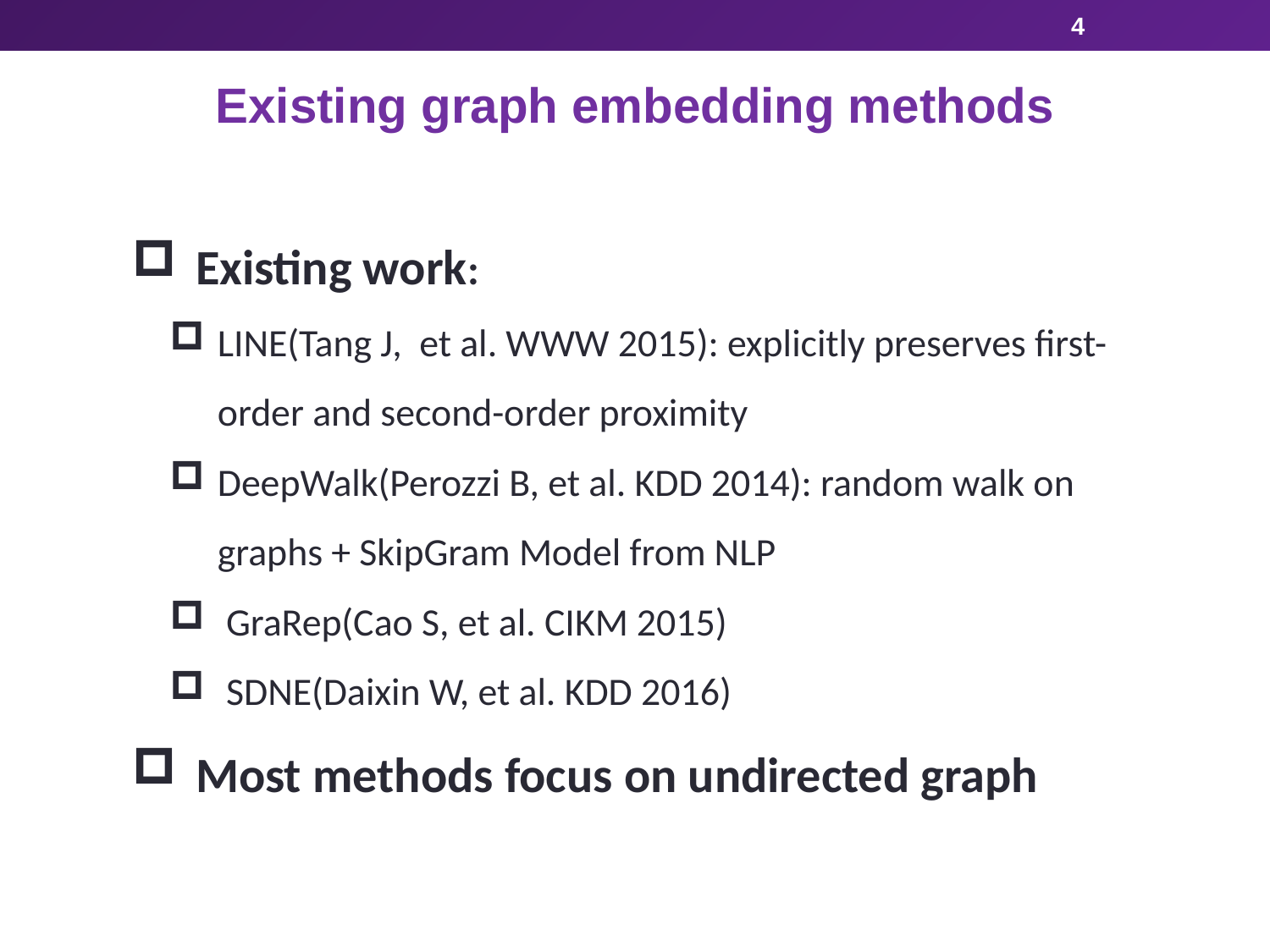

4
Existing graph embedding methods
Existing work:
LINE(Tang J,  et al. WWW 2015): explicitly preserves first-order and second-order proximity
DeepWalk(Perozzi B, et al. KDD 2014): random walk on graphs + SkipGram Model from NLP
 GraRep(Cao S, et al. CIKM 2015)
 SDNE(Daixin W, et al. KDD 2016)
Most methods focus on undirected graph